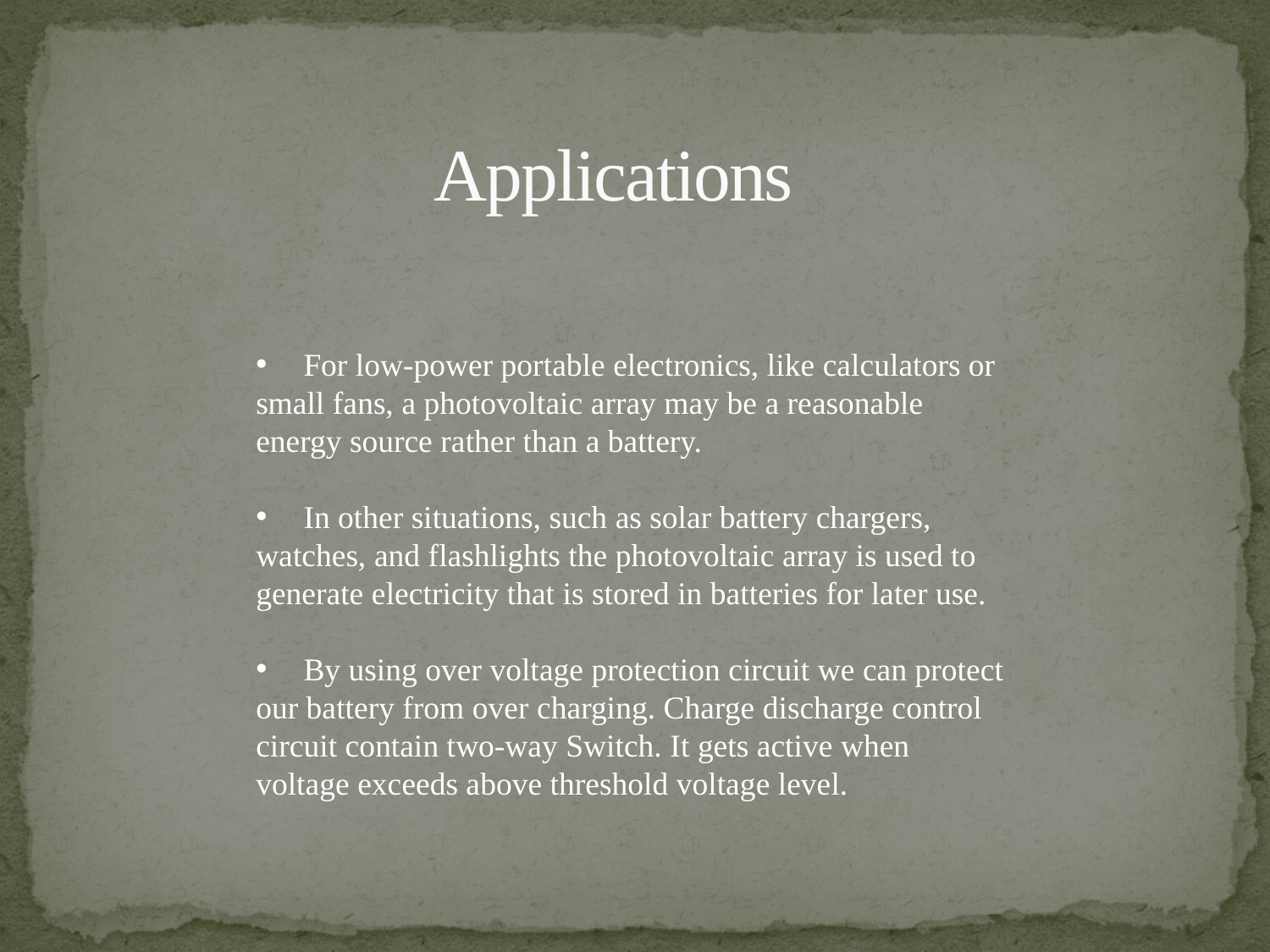

# Applications
For low-power portable electronics, like calculators or
small fans, a photovoltaic array may be a reasonable
energy source rather than a battery.

In other situations, such as solar battery chargers,
watches, and flashlights the photovoltaic array is used to
generate electricity that is stored in batteries for later use.

By using over voltage protection circuit we can protect
our battery from over charging. Charge discharge control
circuit contain two-way Switch. It gets active when
voltage exceeds above threshold voltage level.